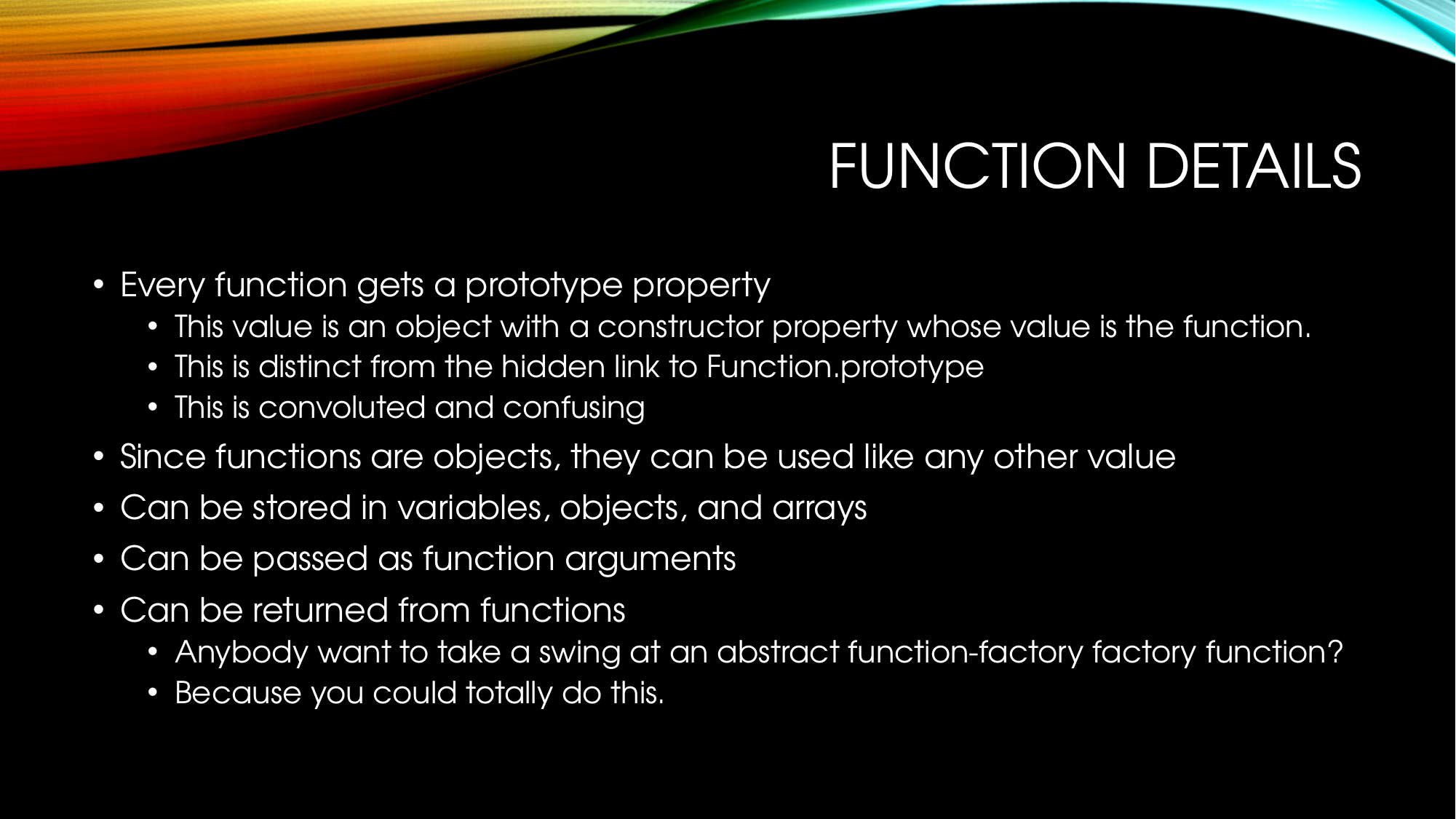

# Function Details
Every function gets a prototype property
This value is an object with a constructor property whose value is the function.
This is distinct from the hidden link to Function.prototype
This is convoluted and confusing
Since functions are objects, they can be used like any other value
Can be stored in variables, objects, and arrays
Can be passed as function arguments
Can be returned from functions
Anybody want to take a swing at an abstract function-factory factory function?
Because you could totally do this.